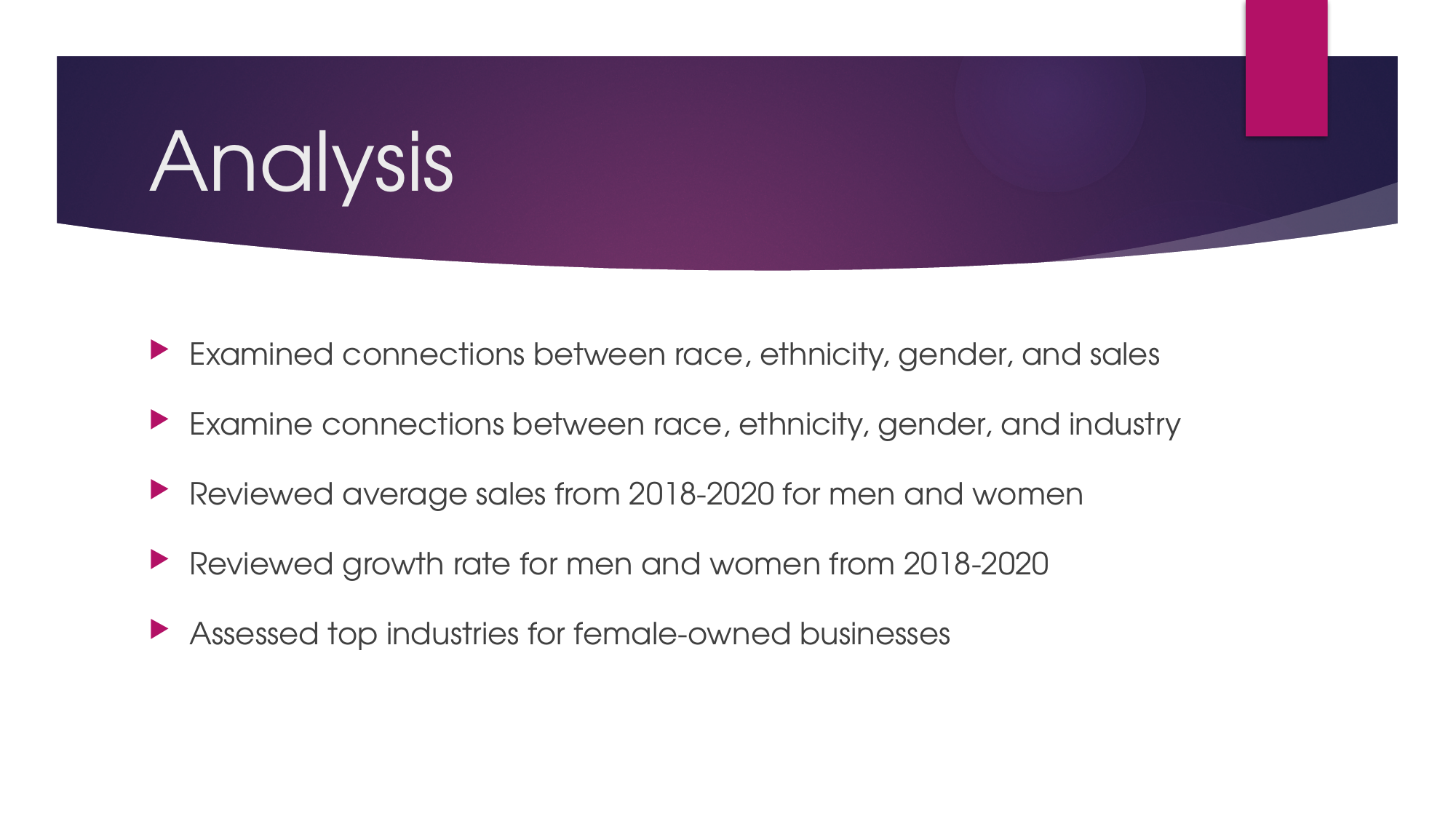

# Analysis
Examined connections between race, ethnicity, gender, and sales
Examine connections between race, ethnicity, gender, and industry
Reviewed average sales from 2018-2020 for men and women
Reviewed growth rate for men and women from 2018-2020
Assessed top industries for female-owned businesses